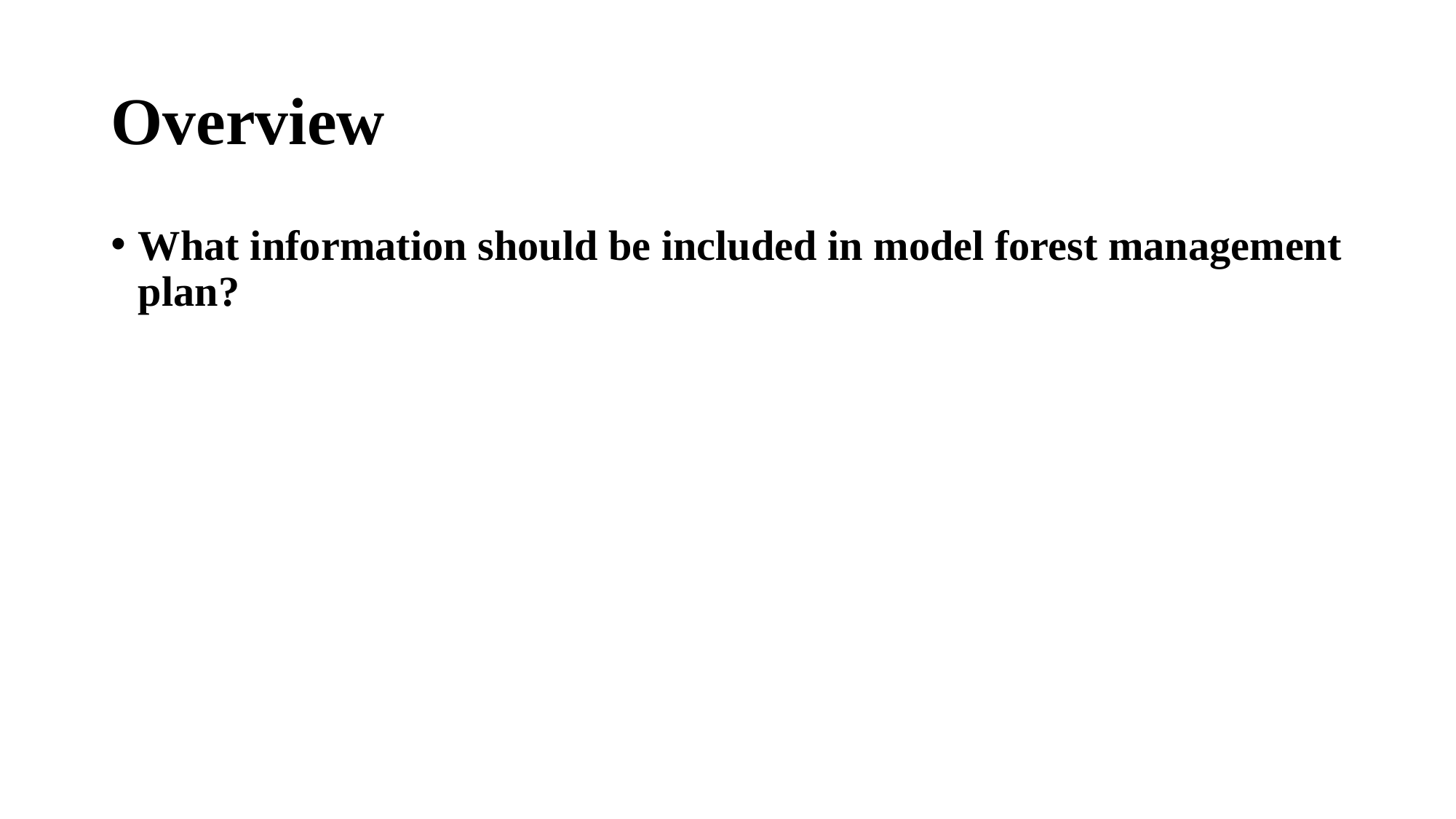

# Overview
What information should be included in model forest management plan?